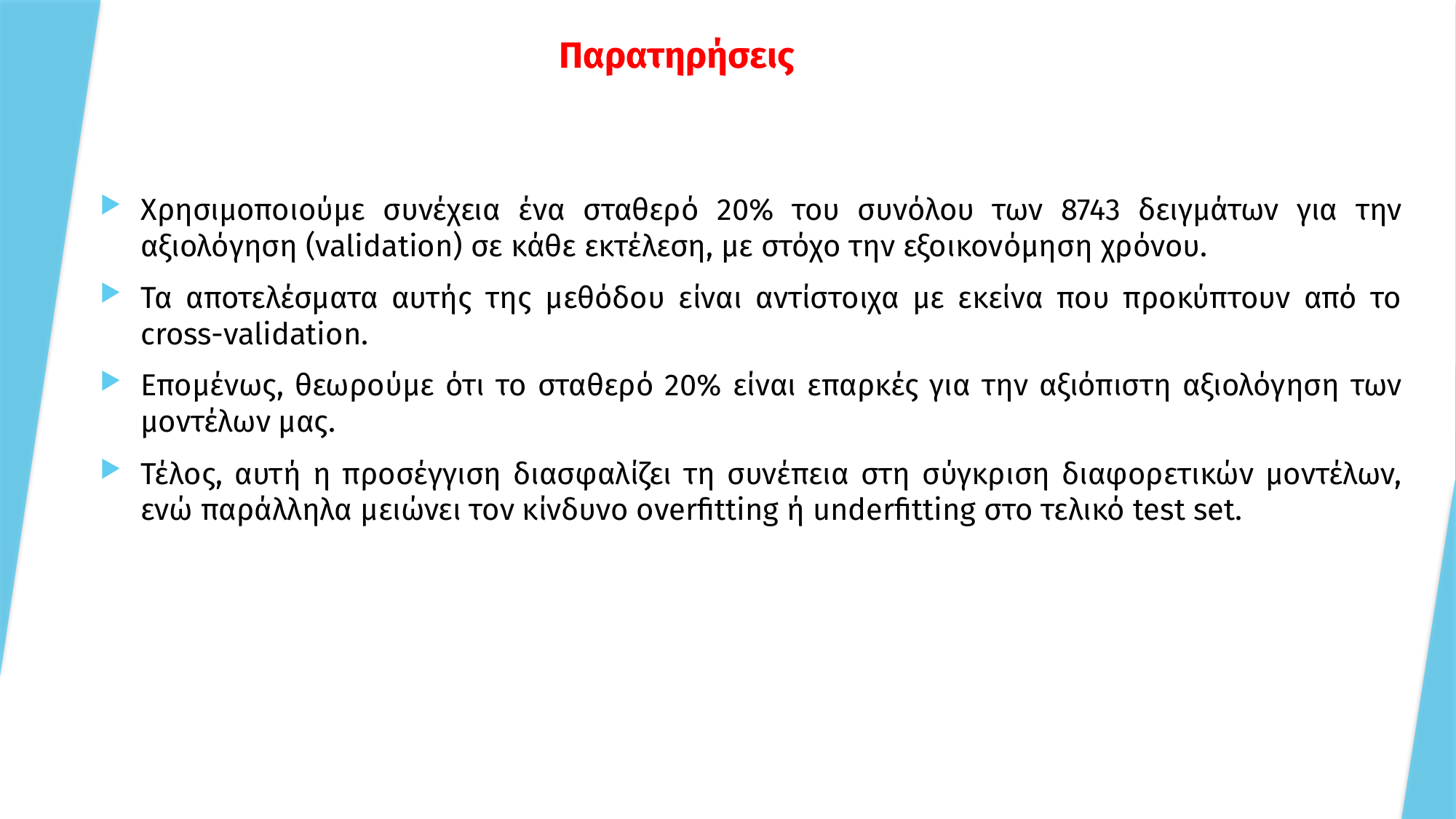

# Παρατηρήσεις

Χρησιμοποιούμε συνέχεια ένα σταθερό 20% του συνόλου των 8743 δειγμάτων για την αξιολόγηση (validation) σε κάθε εκτέλεση, με στόχο την εξοικονόμηση χρόνου.
Τα αποτελέσματα αυτής της μεθόδου είναι αντίστοιχα με εκείνα που προκύπτουν από το cross-validation.
Επομένως, θεωρούμε ότι το σταθερό 20% είναι επαρκές για την αξιόπιστη αξιολόγηση των μοντέλων μας.
Τέλος, αυτή η προσέγγιση διασφαλίζει τη συνέπεια στη σύγκριση διαφορετικών μοντέλων, ενώ παράλληλα μειώνει τον κίνδυνο overfitting ή underfitting στο τελικό test set.